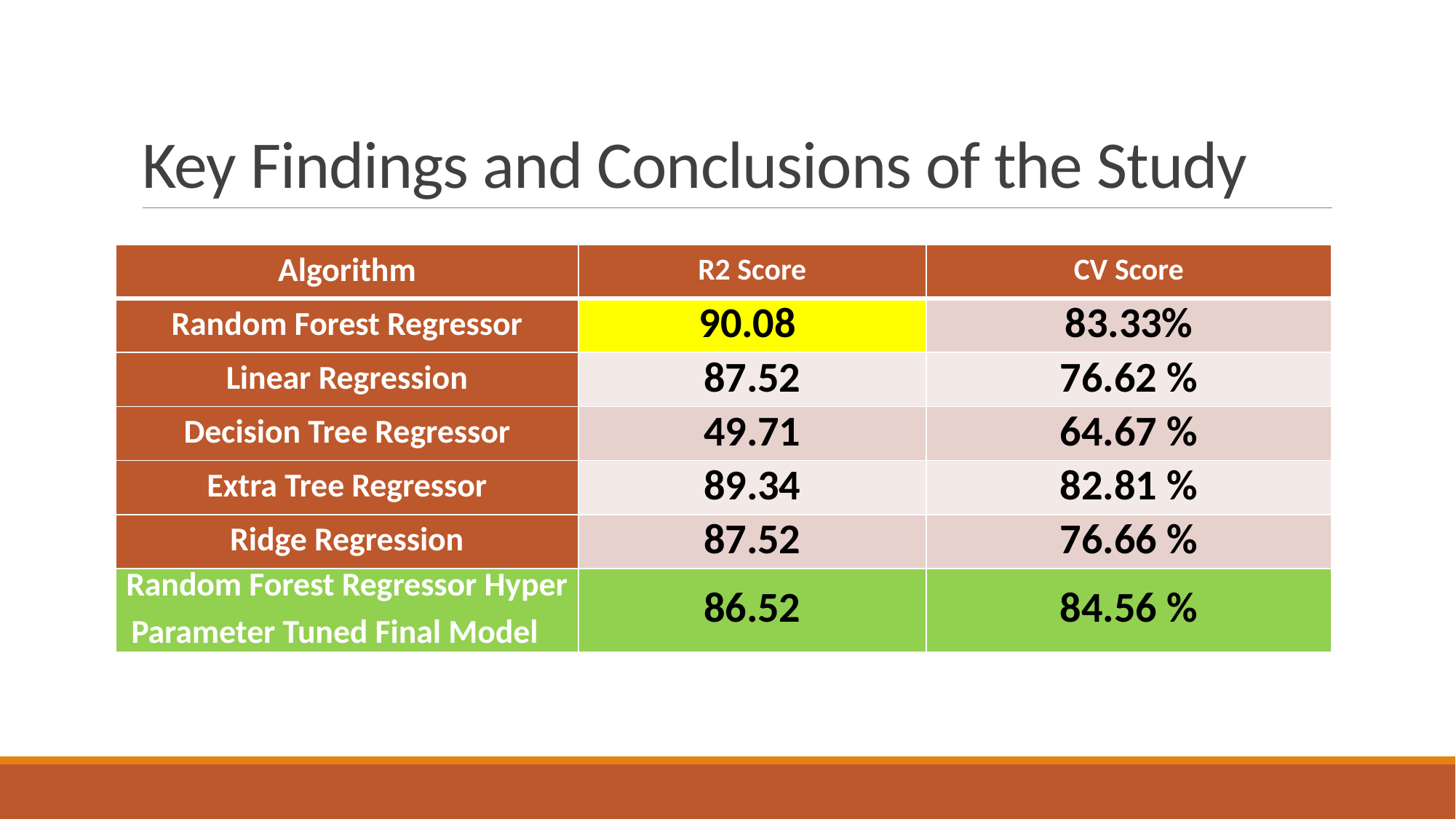

# Key Findings and Conclusions of the Study
| Algorithm | R2 Score | CV Score |
| --- | --- | --- |
| Random Forest Regressor | 90.08 | 83.33% |
| Linear Regression | 87.52 | 76.62 % |
| Decision Tree Regressor | 49.71 | 64.67 % |
| Extra Tree Regressor | 89.34 | 82.81 % |
| Ridge Regression | 87.52 | 76.66 % |
| Random Forest Regressor Hyper Parameter Tuned Final Model | 86.52 | 84.56 % |